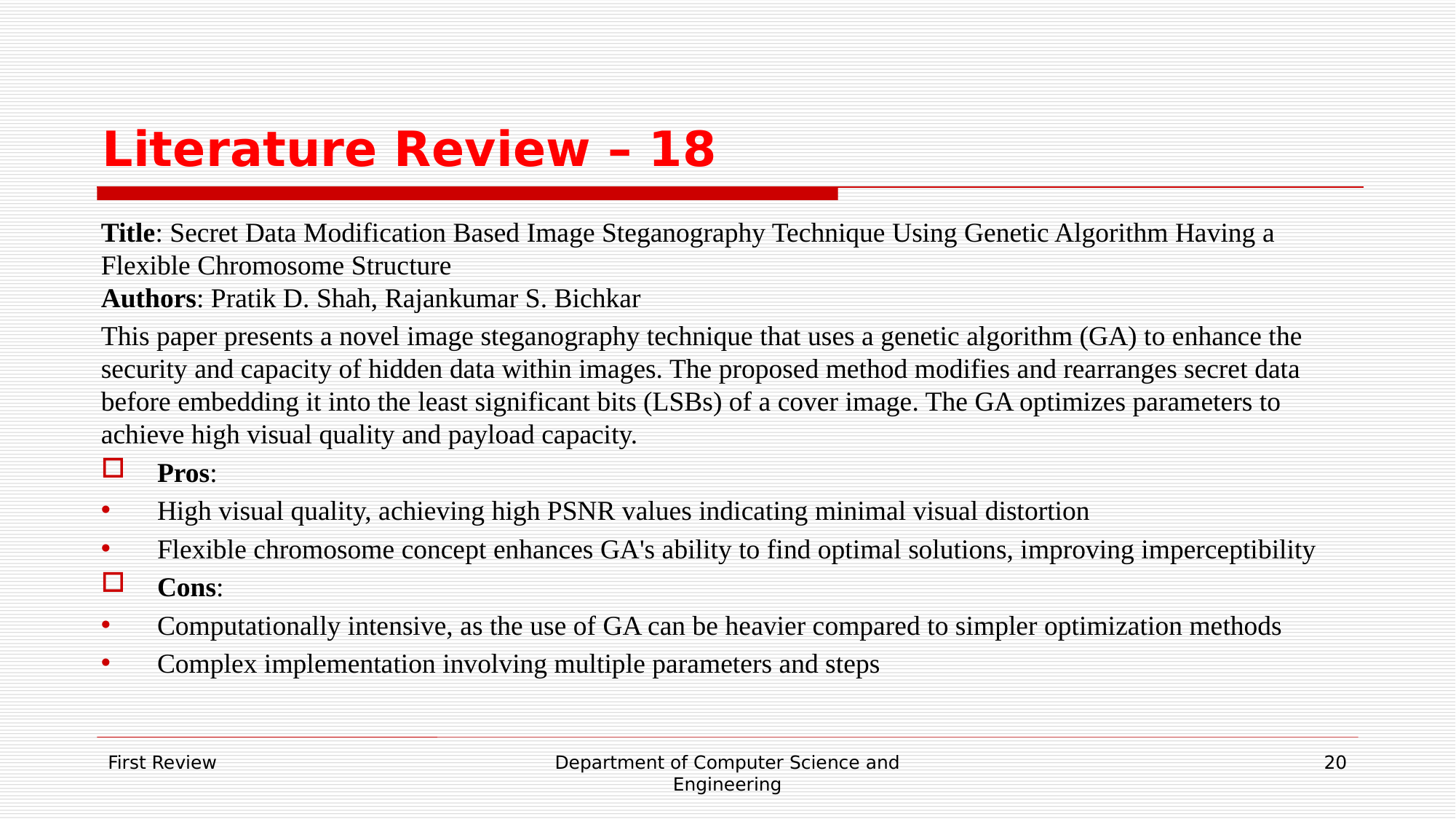

# Literature Review – 18
Title: Secret Data Modification Based Image Steganography Technique Using Genetic Algorithm Having a Flexible Chromosome Structure
Authors: Pratik D. Shah, Rajankumar S. Bichkar
This paper presents a novel image steganography technique that uses a genetic algorithm (GA) to enhance the security and capacity of hidden data within images. The proposed method modifies and rearranges secret data before embedding it into the least significant bits (LSBs) of a cover image. The GA optimizes parameters to achieve high visual quality and payload capacity.
Pros:
High visual quality, achieving high PSNR values indicating minimal visual distortion
Flexible chromosome concept enhances GA's ability to find optimal solutions, improving imperceptibility
Cons:
Computationally intensive, as the use of GA can be heavier compared to simpler optimization methods
Complex implementation involving multiple parameters and steps
First Review
Department of Computer Science and Engineering
20